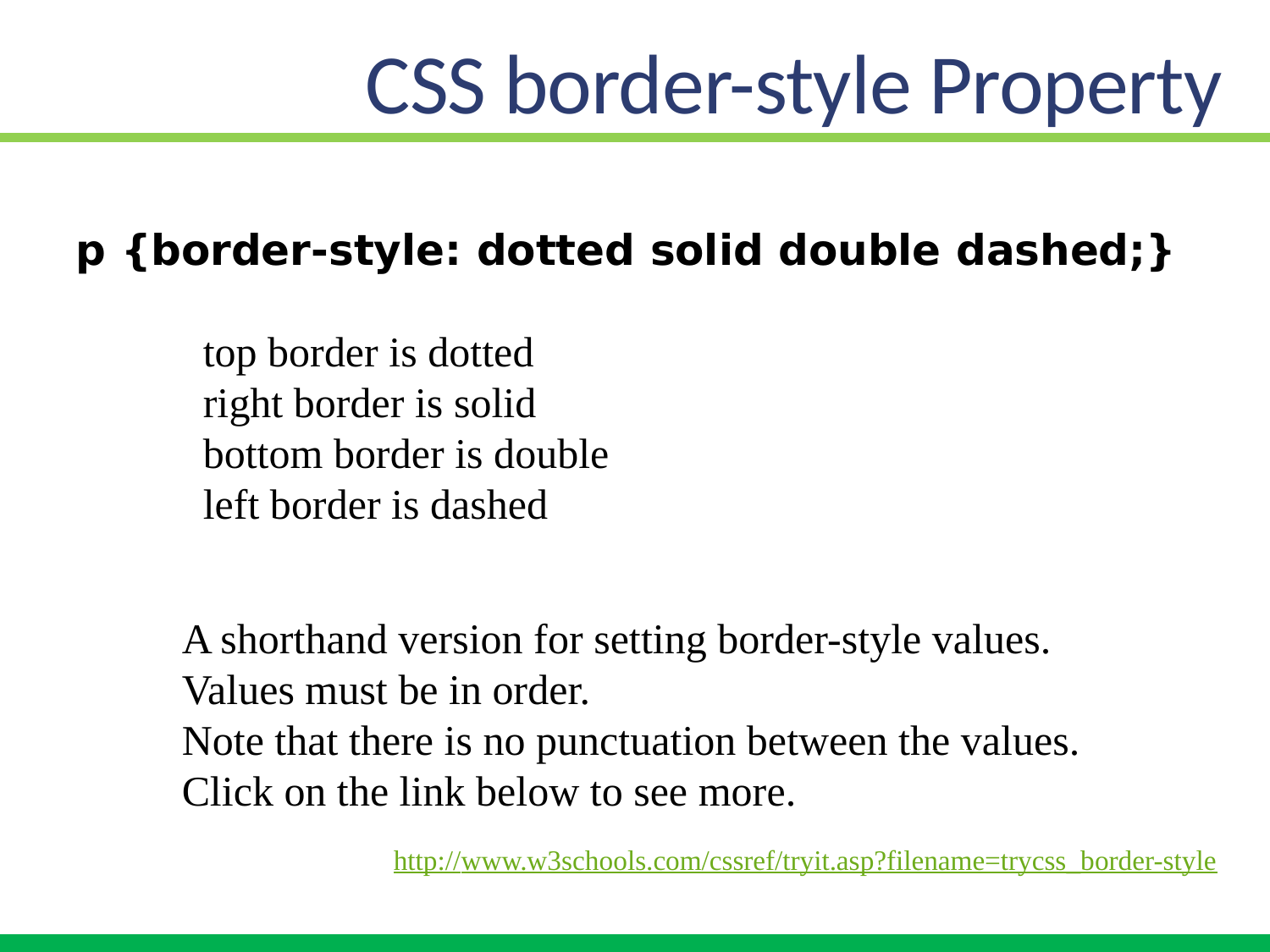

CSS border-style Property
p {border-style: dotted solid double dashed;}

	top border is dotted
	right border is solid
	bottom border is double
	left border is dashed
A shorthand version for setting border-style values.
Values must be in order.
Note that there is no punctuation between the values.
Click on the link below to see more.
http://www.w3schools.com/cssref/tryit.asp?filename=trycss_border-style

14